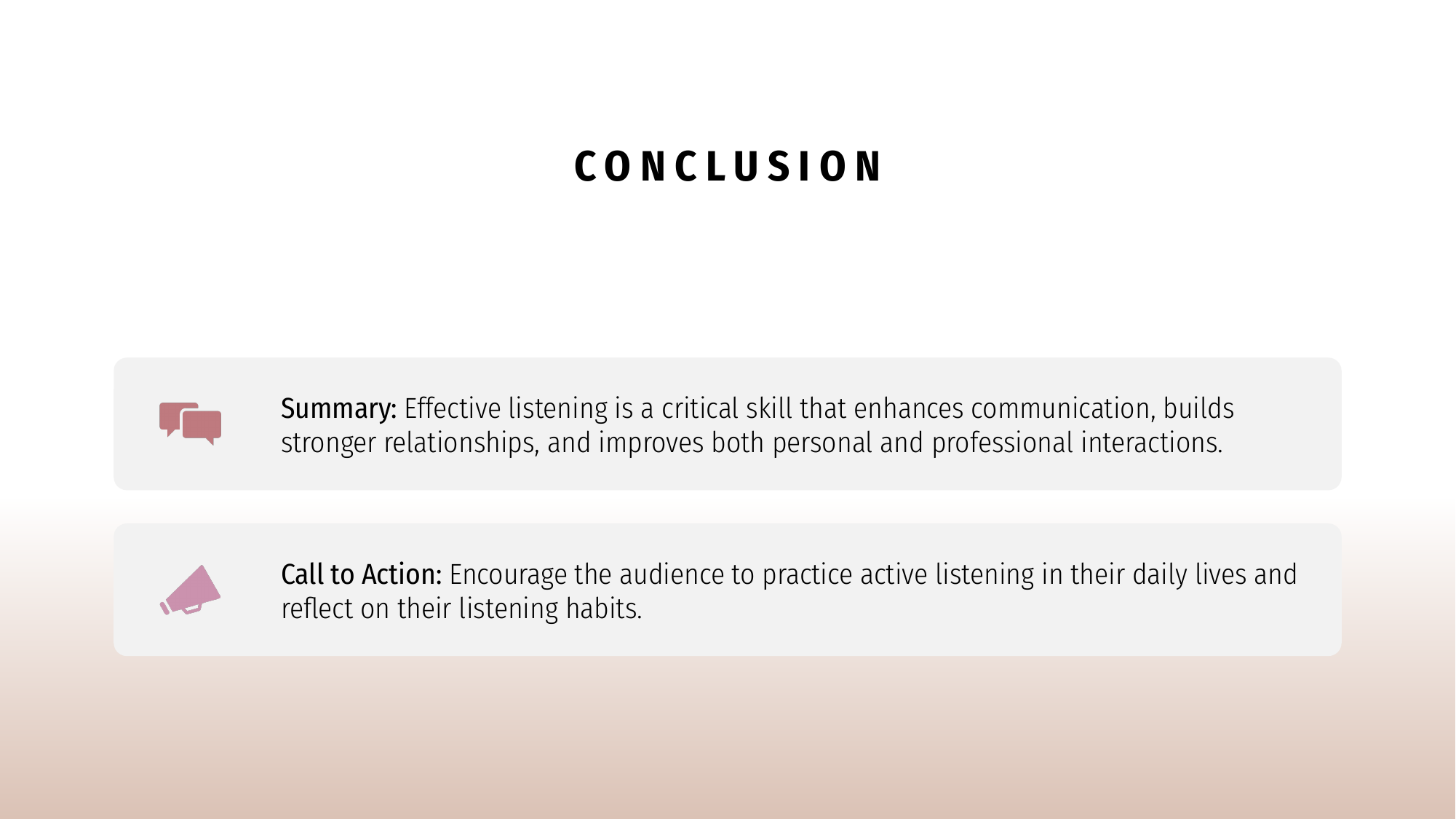

# Conclusion
Summary: Effective listening is a critical skill that enhances communication, builds stronger relationships, and improves both personal and professional interactions.
Call to Action: Encourage the audience to practice active listening in their daily lives and reflect on their listening habits.